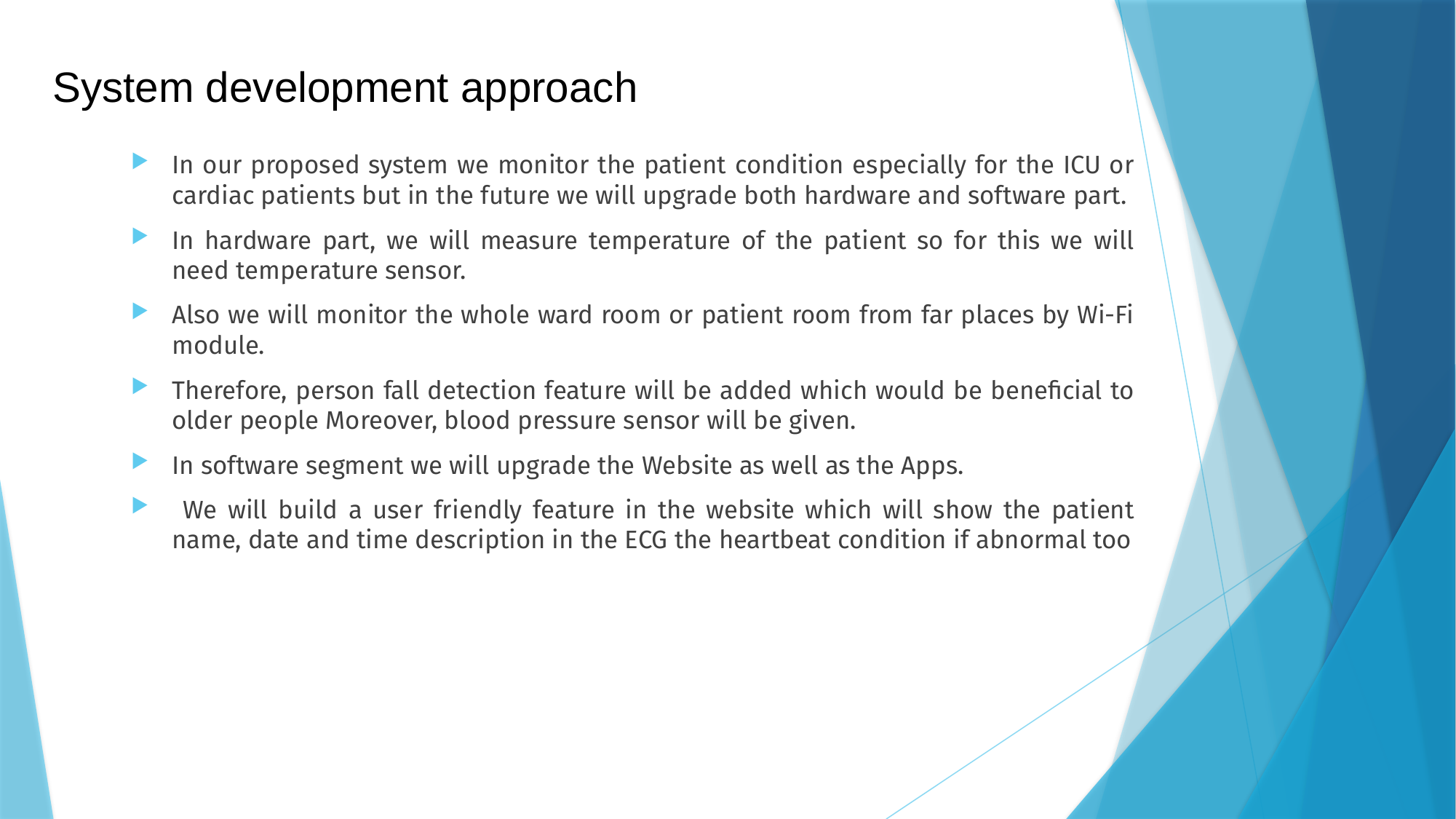

# System development approach
In our proposed system we monitor the patient condition especially for the ICU or cardiac patients but in the future we will upgrade both hardware and software part.
In hardware part, we will measure temperature of the patient so for this we will need temperature sensor.
Also we will monitor the whole ward room or patient room from far places by Wi-Fi module.
Therefore, person fall detection feature will be added which would be beneficial to older people Moreover, blood pressure sensor will be given.
In software segment we will upgrade the Website as well as the Apps.
 We will build a user friendly feature in the website which will show the patient name, date and time description in the ECG the heartbeat condition if abnormal too